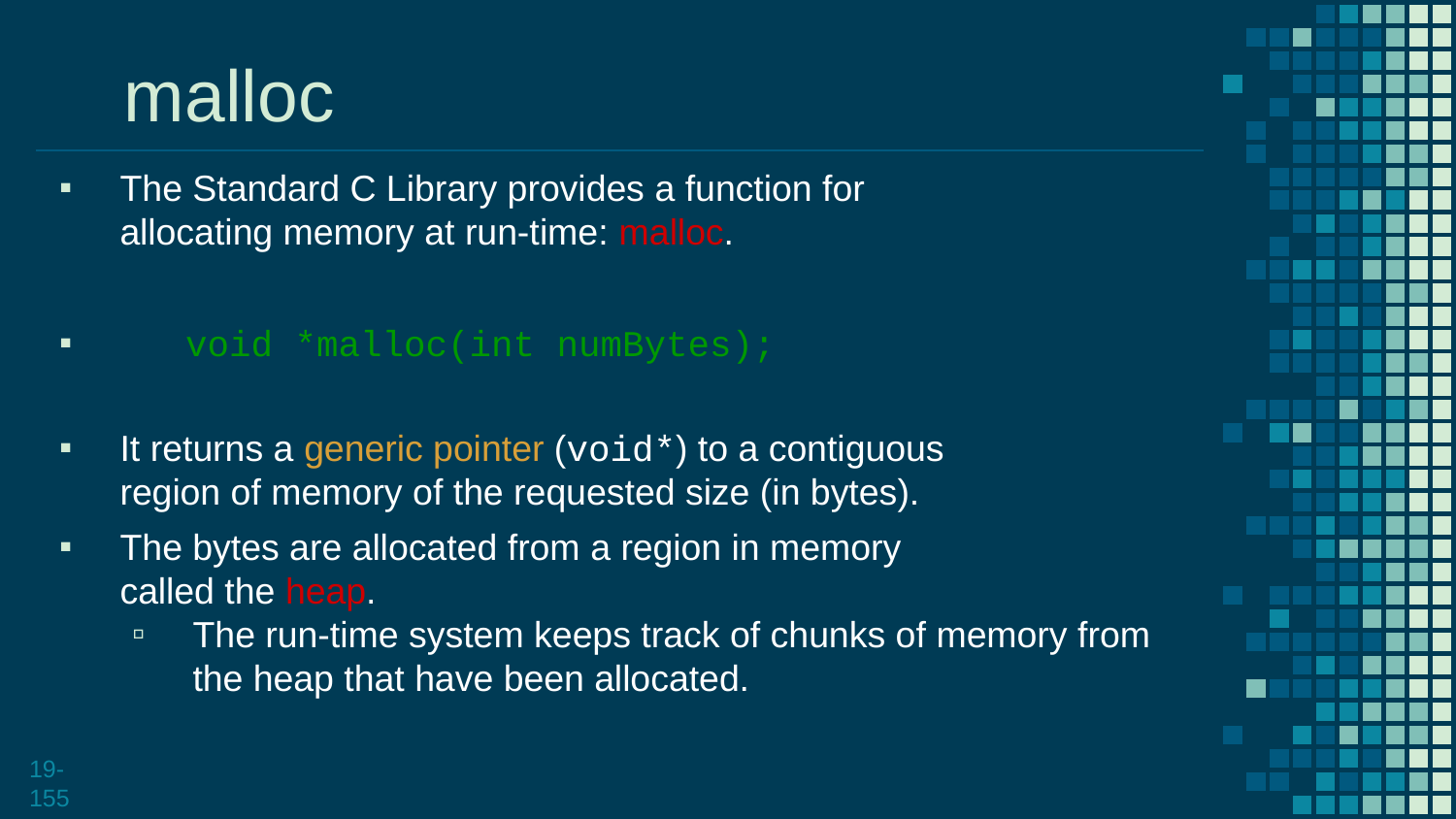

# malloc
The Standard C Library provides a function for
allocating memory at run-time: malloc.

   void *malloc(int numBytes);

It returns a generic pointer (void*) to a contiguous
region of memory of the requested size (in bytes).
The bytes are allocated from a region in memory
called the heap.
The run-time system keeps track of chunks of memory from the heap that have been allocated.
19-155